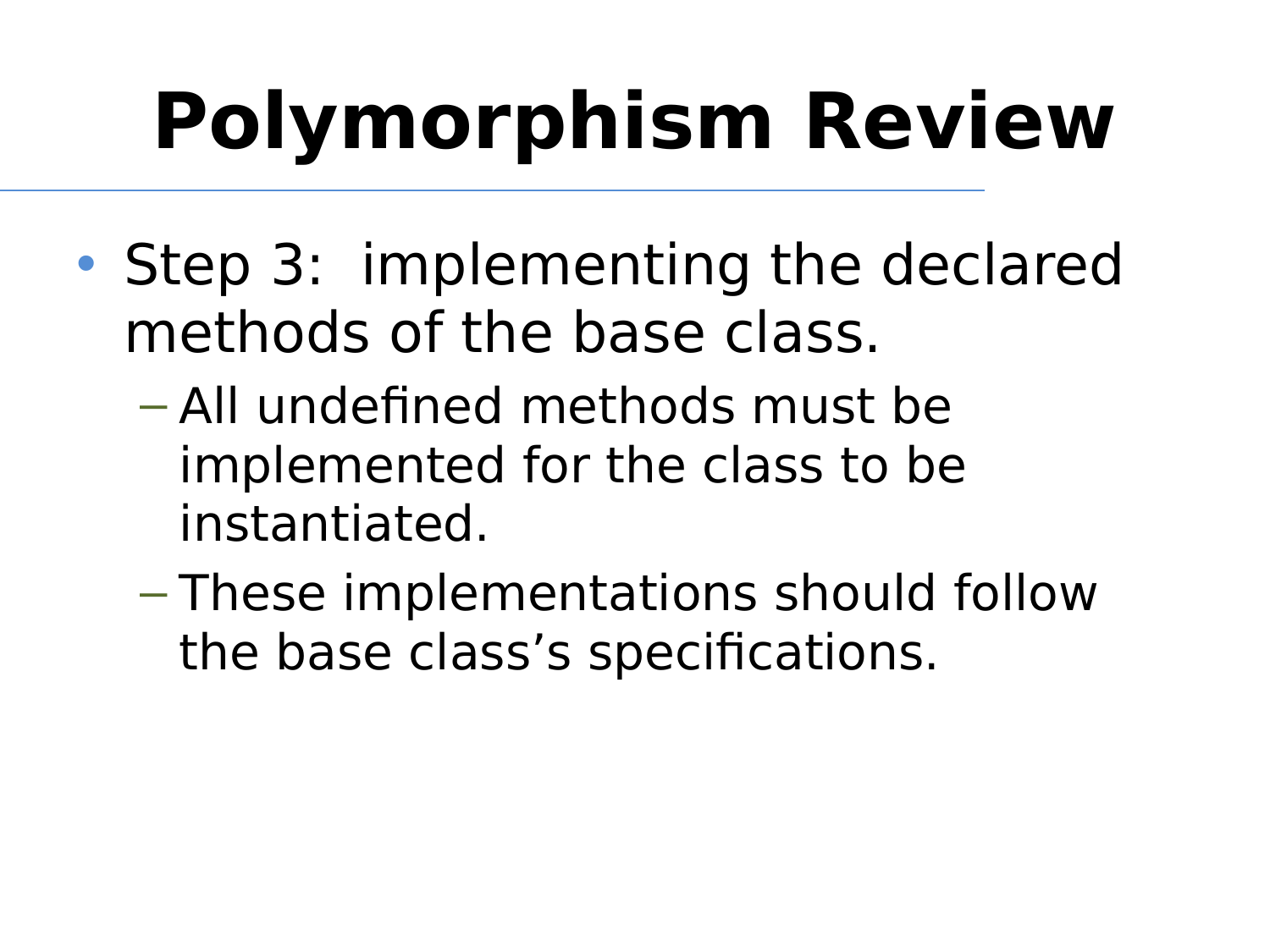

# Polymorphism Review
Step 3:  implementing the declared methods of the base class.
All undefined methods must be implemented for the class to be instantiated.
These implementations should follow the base class’s specifications.